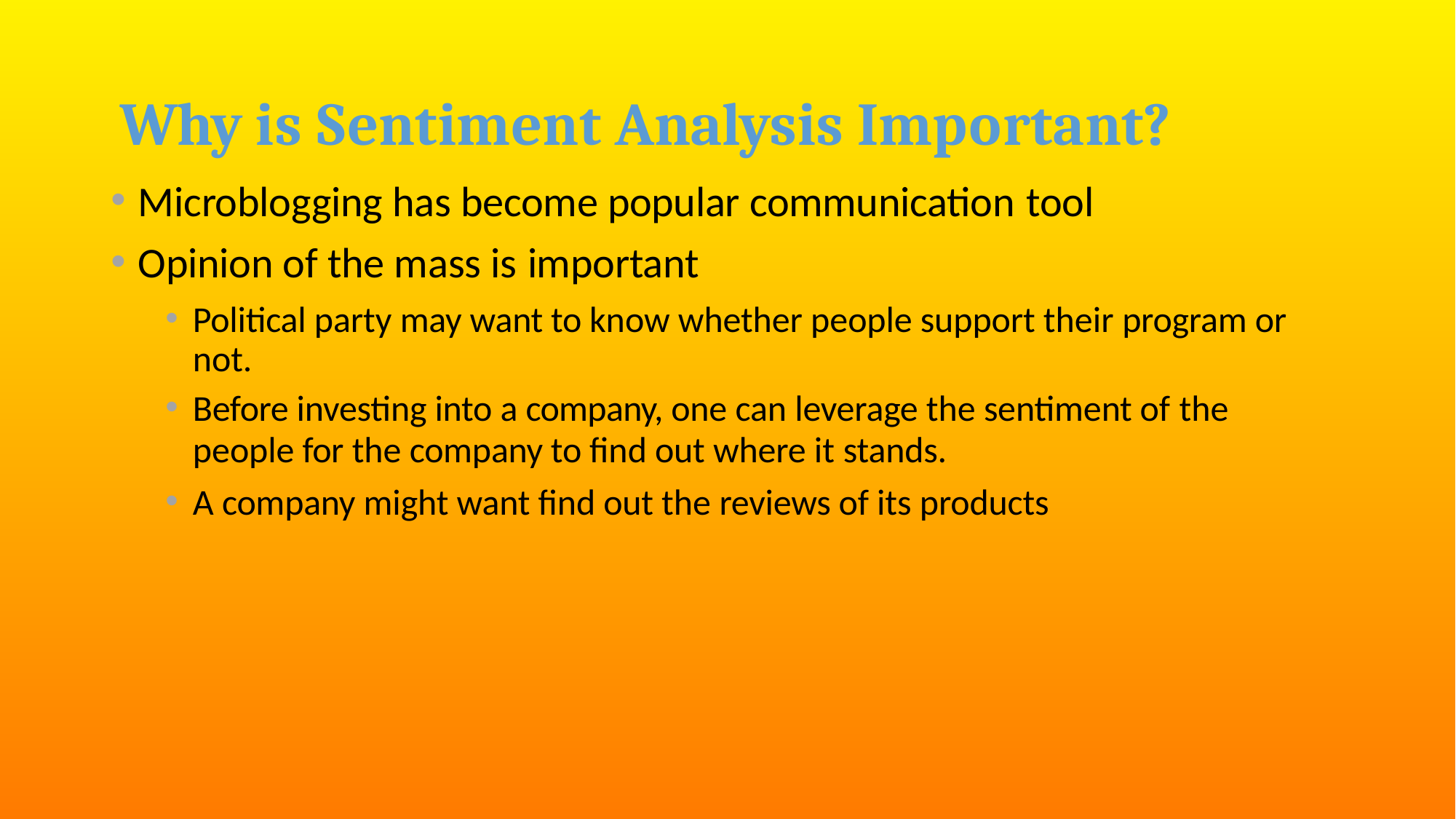

# Why is Sentiment Analysis Important?
Microblogging has become popular communication tool
Opinion of the mass is important
Political party may want to know whether people support their program or  not.
Before investing into a company, one can leverage the sentiment of the
people for the company to find out where it stands.
A company might want find out the reviews of its products